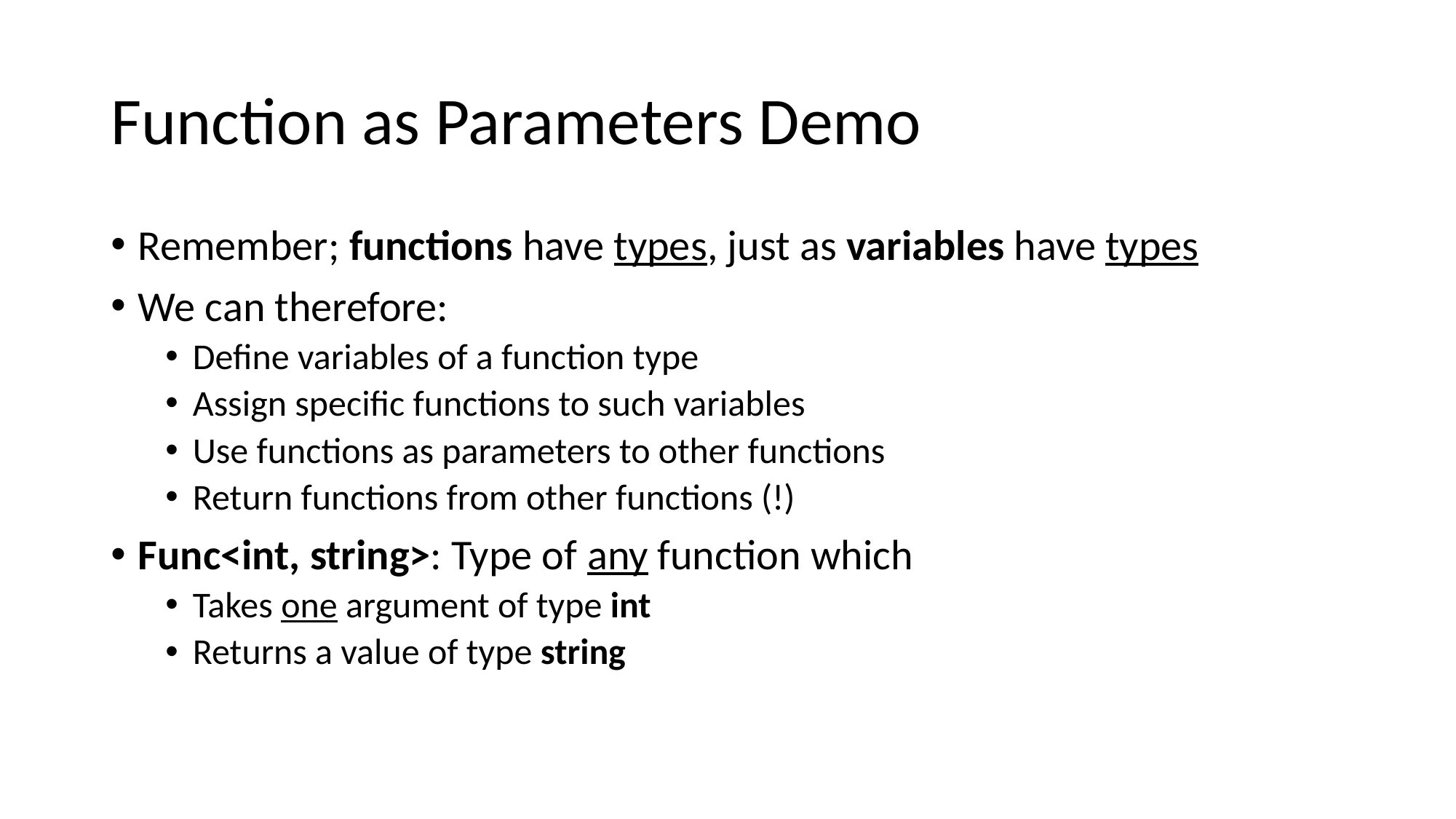

# Function as Parameters Demo
Remember; functions have types, just as variables have types
We can therefore:
Define variables of a function type
Assign specific functions to such variables
Use functions as parameters to other functions
Return functions from other functions (!)
Func<int, string>: Type of any function which
Takes one argument of type int
Returns a value of type string